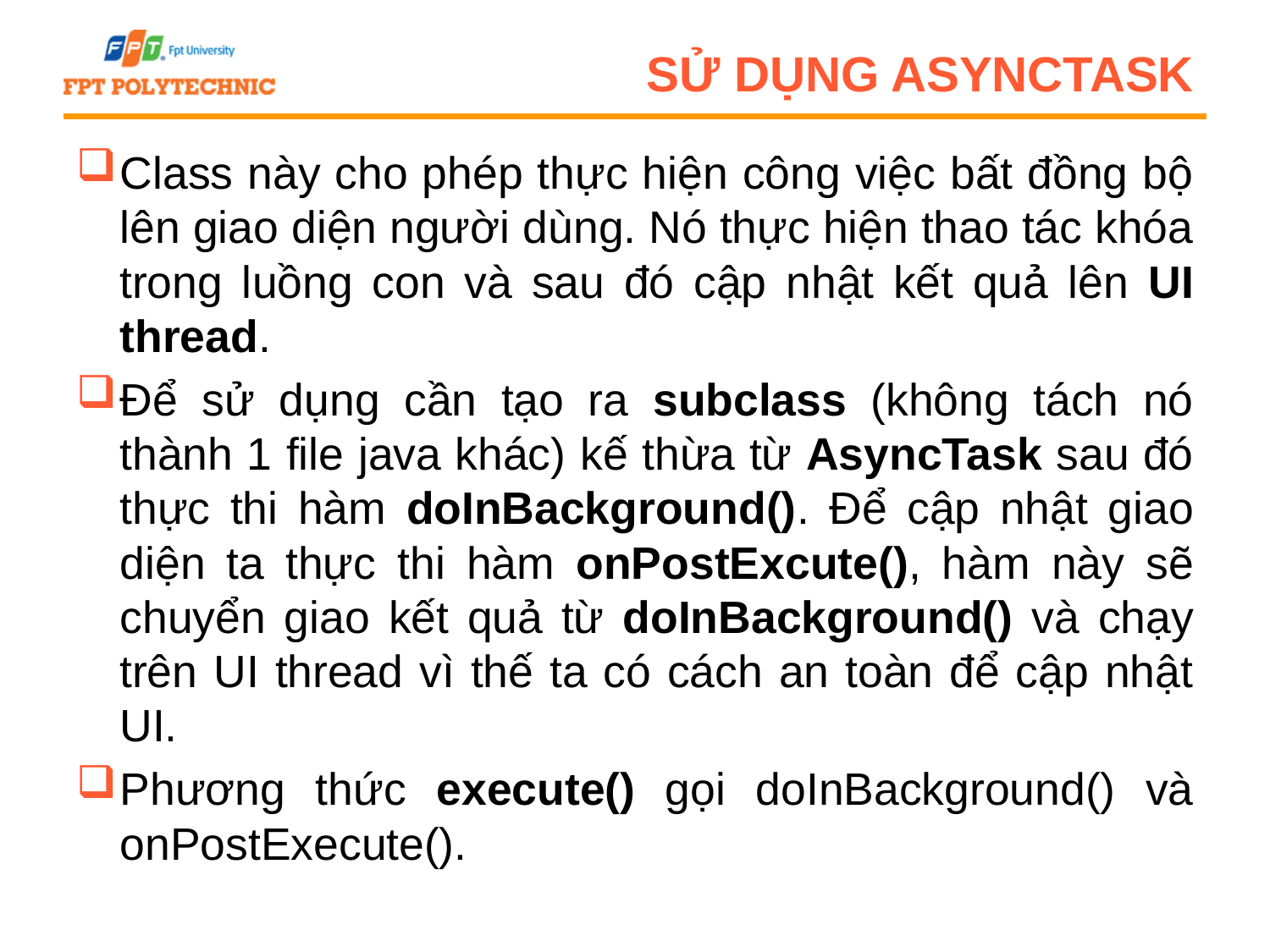

# Sử dụng AsyncTask
Class này cho phép thực hiện công việc bất đồng bộ lên giao diện người dùng. Nó thực hiện thao tác khóa trong luồng con và sau đó cập nhật kết quả lên UI thread.
Để sử dụng cần tạo ra subclass (không tách nó thành 1 file java khác) kế thừa từ AsyncTask sau đó thực thi hàm doInBackground(). Để cập nhật giao diện ta thực thi hàm onPostExcute(), hàm này sẽ chuyển giao kết quả từ doInBackground() và chạy trên UI thread vì thế ta có cách an toàn để cập nhật UI.
Phương thức execute() gọi doInBackground() và onPostExecute().